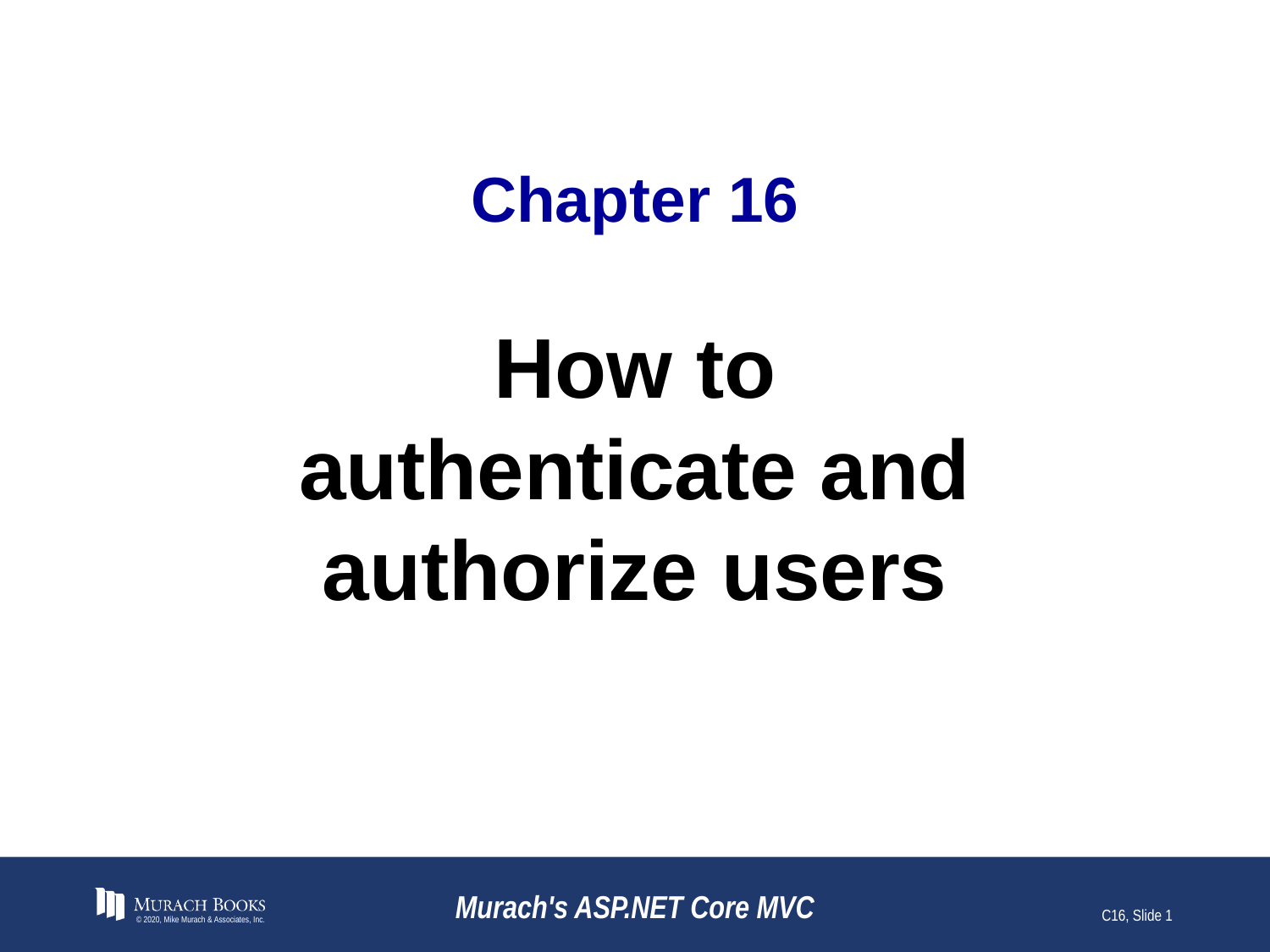

# Chapter 16
How to authenticate and authorize users

© 2020, Mike Murach & Associates, Inc.
Murach's ASP.NET Core MVC

C16, Slide 1